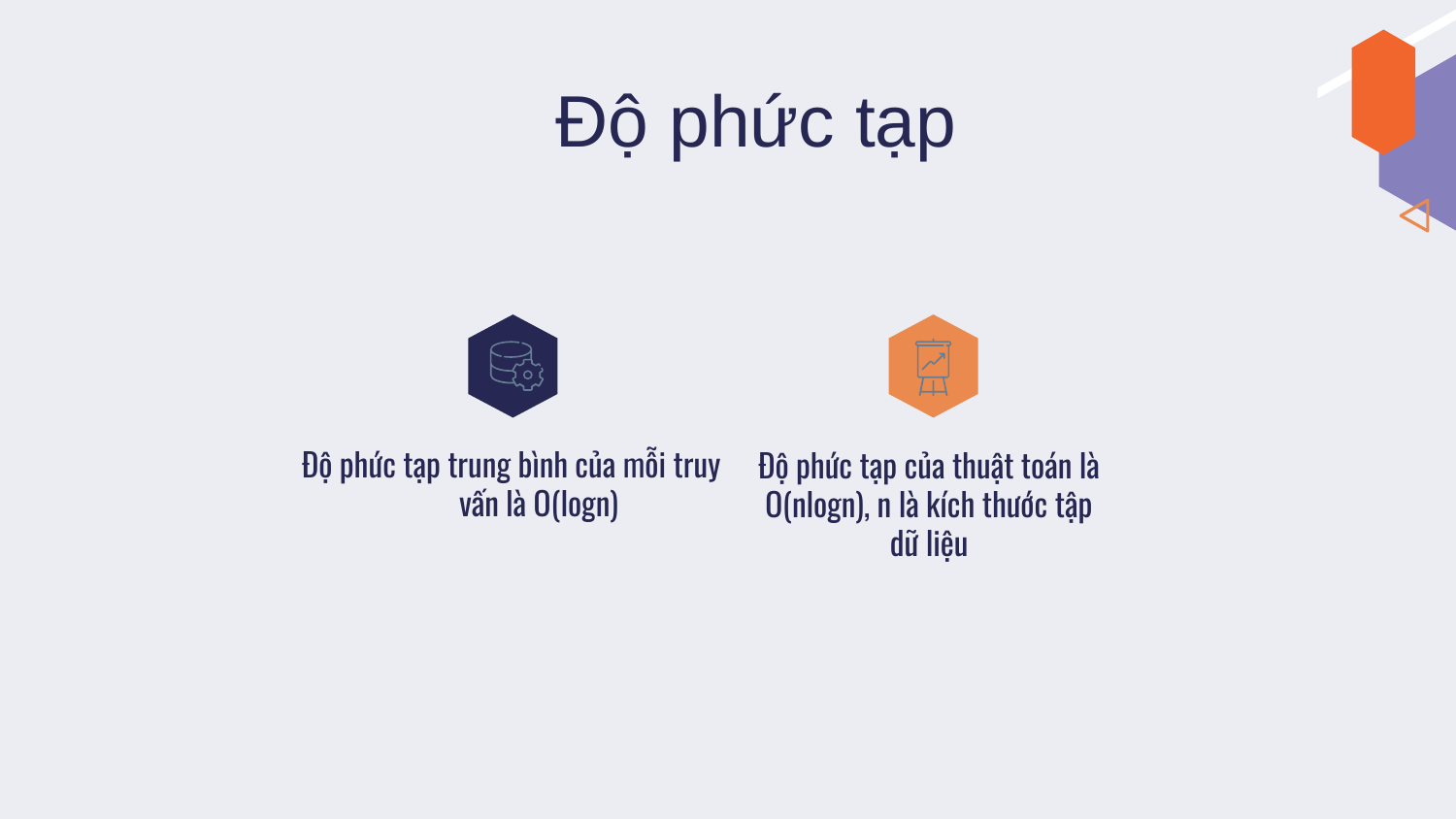

# Độ phức tạp

Độ phức tạp trung bình của mỗi truy vấn là O(logn)
Độ phức tạp của thuật toán là O(nlogn), n là kích thước tập dữ liệu